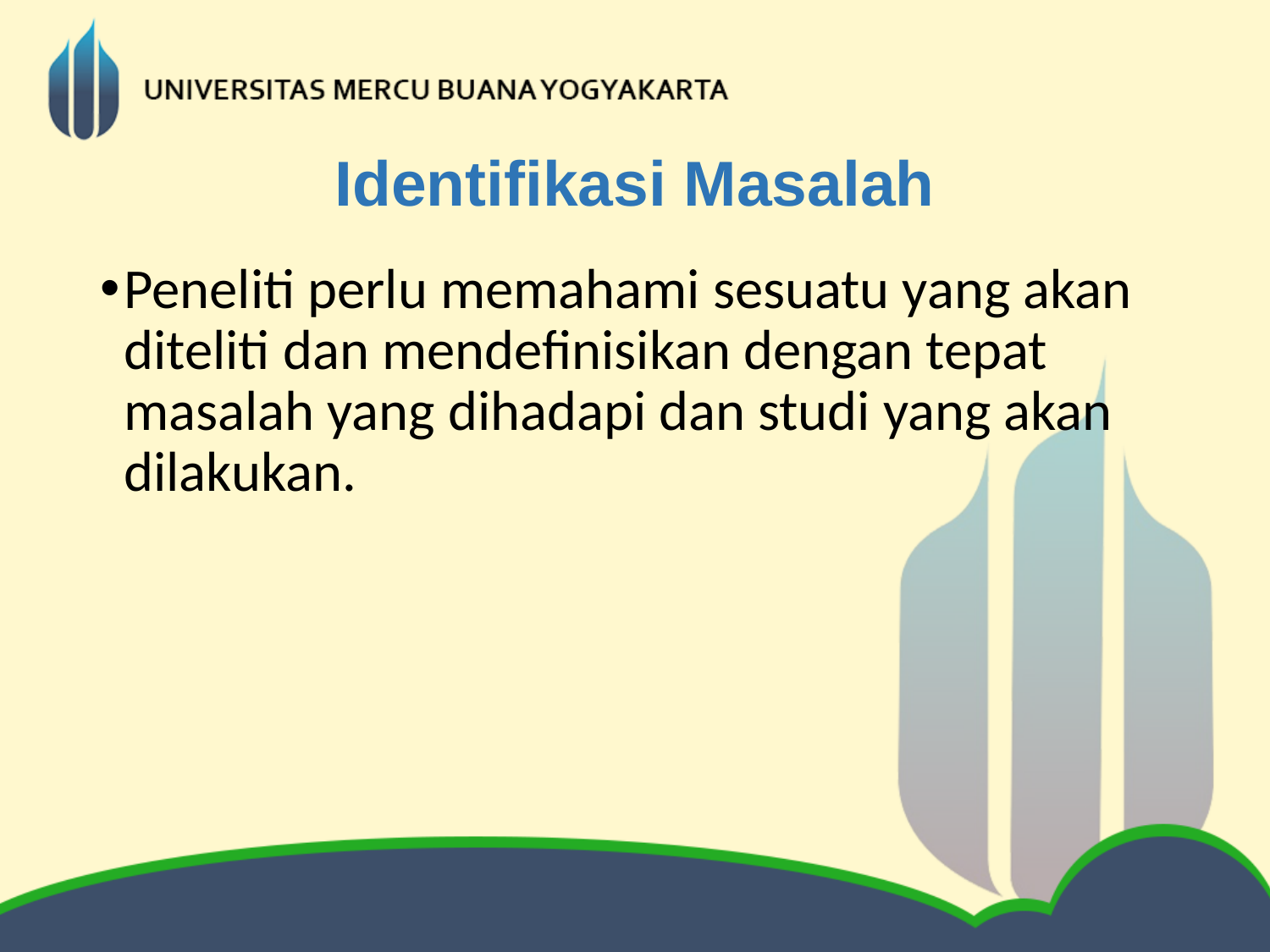

# Identifikasi Masalah
Peneliti perlu memahami sesuatu yang akan diteliti dan mendefinisikan dengan tepat masalah yang dihadapi dan studi yang akan dilakukan.